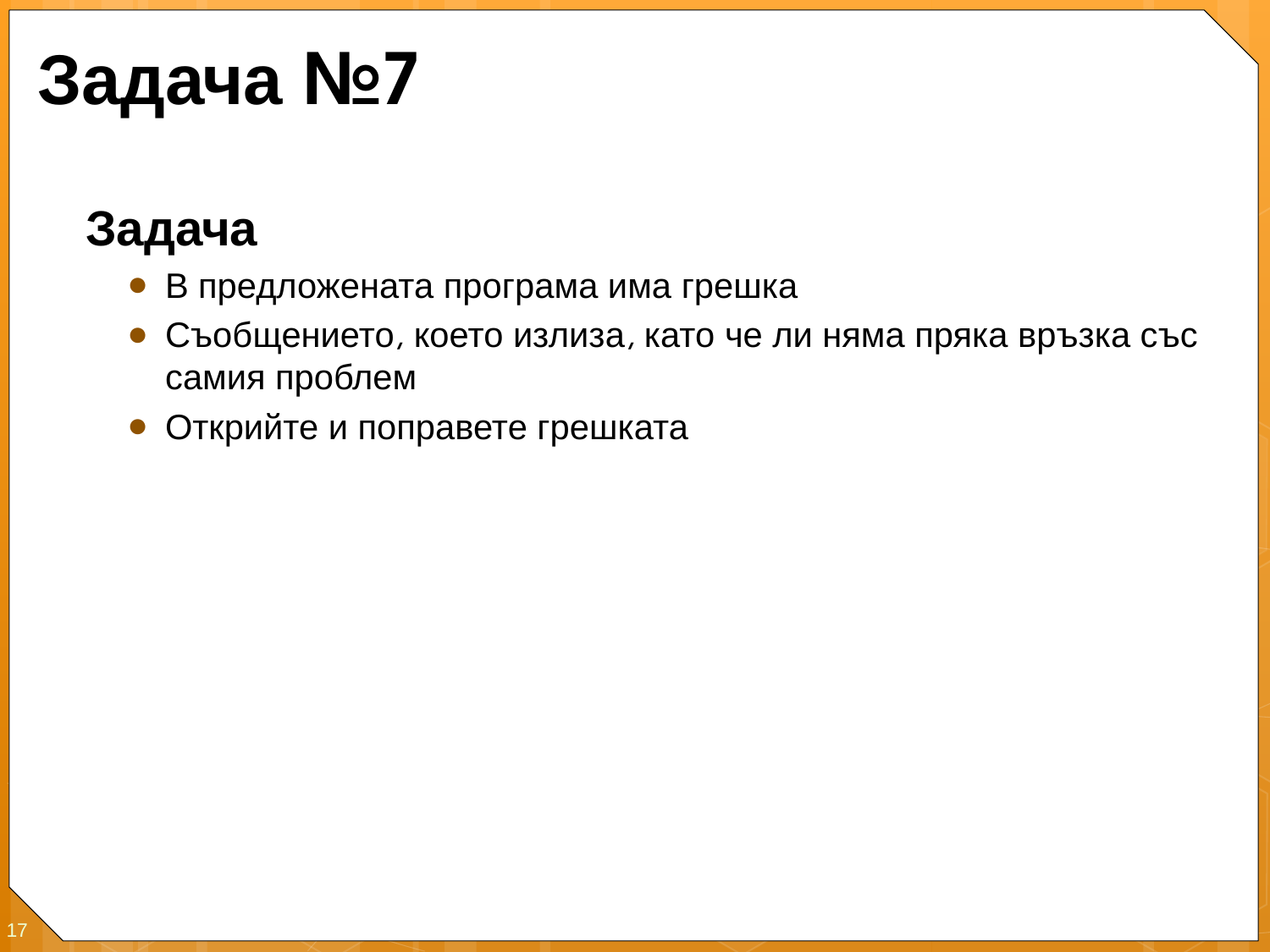

# Задача №7
Задача
В предложената програма има грешка
Съобщението, което излиза, като че ли няма пряка връзка със самия проблем
Открийте и поправете грешката